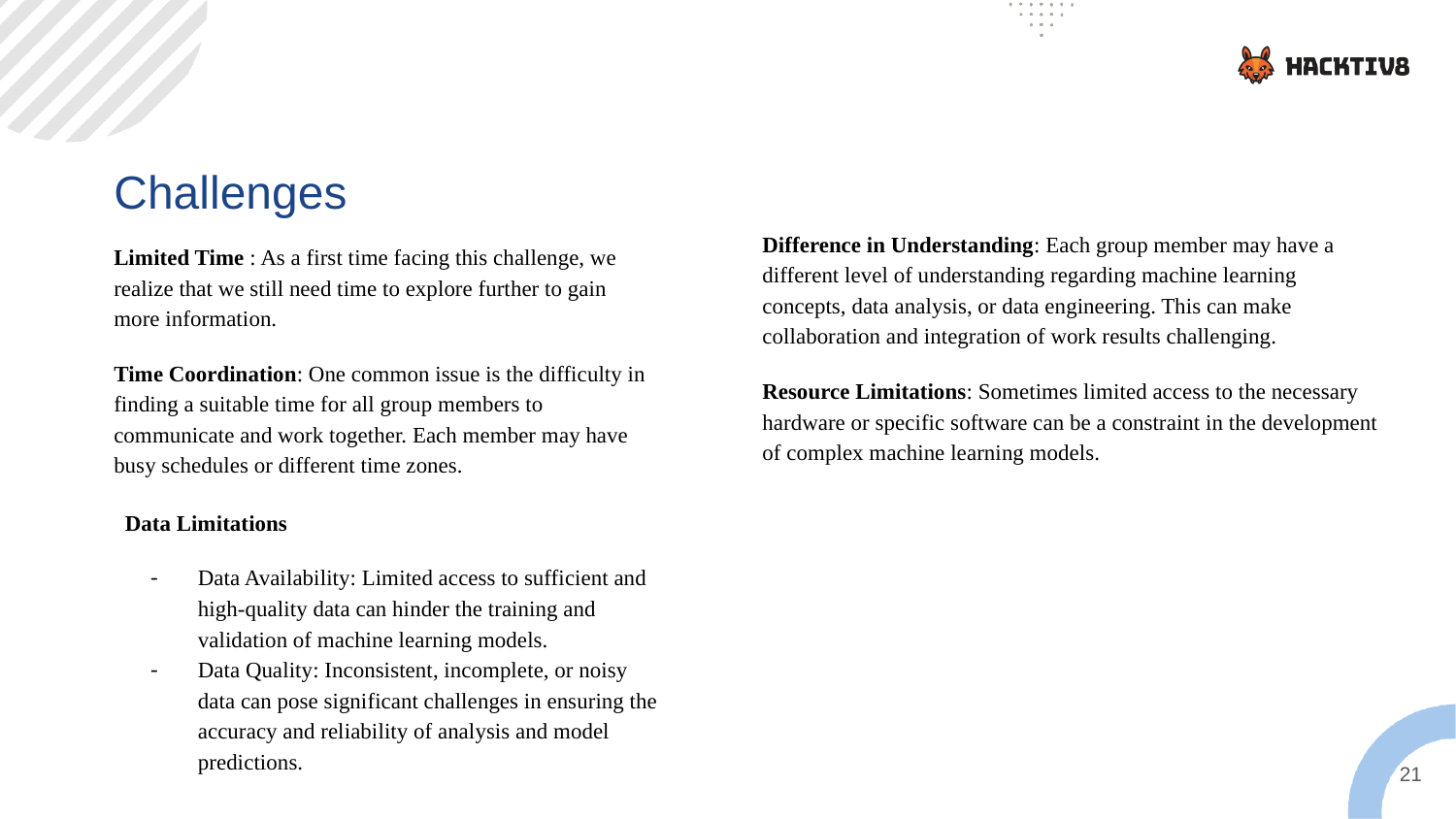

Challenges

Difference in Understanding: Each group member may have a different level of understanding regarding machine learning concepts, data analysis, or data engineering. This can make collaboration and integration of work results challenging.
Resource Limitations: Sometimes limited access to the necessary hardware or specific software can be a constraint in the development of complex machine learning models.

Limited Time : As a first time facing this challenge, we realize that we still need time to explore further to gain more information.
Time Coordination: One common issue is the difficulty in finding a suitable time for all group members to communicate and work together. Each member may have busy schedules or different time zones.

Data Limitations
Data Availability: Limited access to sufficient and high-quality data can hinder the training and validation of machine learning models.
Data Quality: Inconsistent, incomplete, or noisy data can pose significant challenges in ensuring the accuracy and reliability of analysis and model predictions.

21